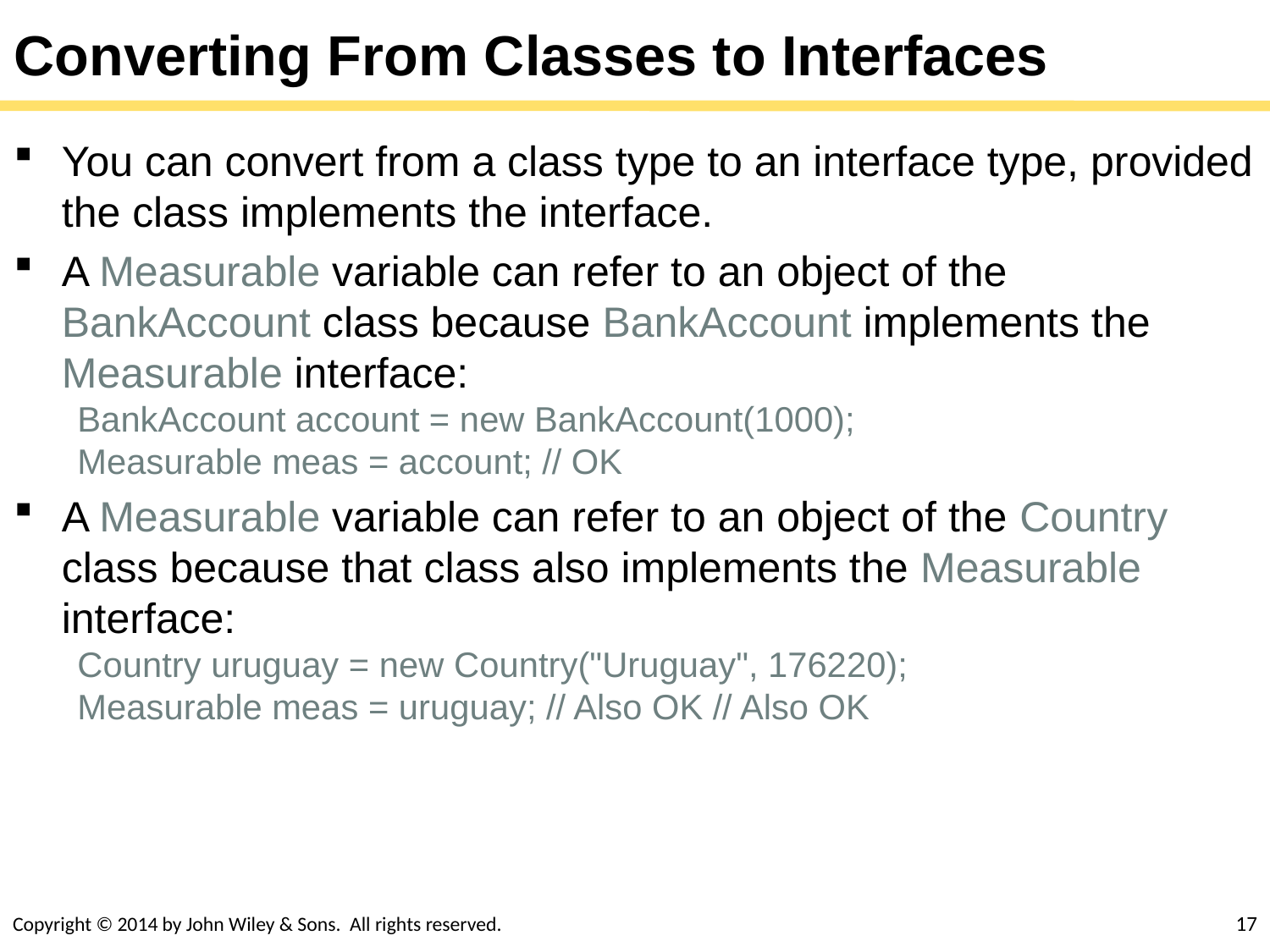

# Converting From Classes to Interfaces
You can convert from a class type to an interface type, provided the class implements the interface.
A Measurable variable can refer to an object of the BankAccount class because BankAccount implements the Measurable interface:
BankAccount account = new BankAccount(1000);
Measurable meas = account; // OK
A Measurable variable can refer to an object of the Country class because that class also implements the Measurable interface:
Country uruguay = new Country("Uruguay", 176220);
Measurable meas = uruguay; // Also OK // Also OK